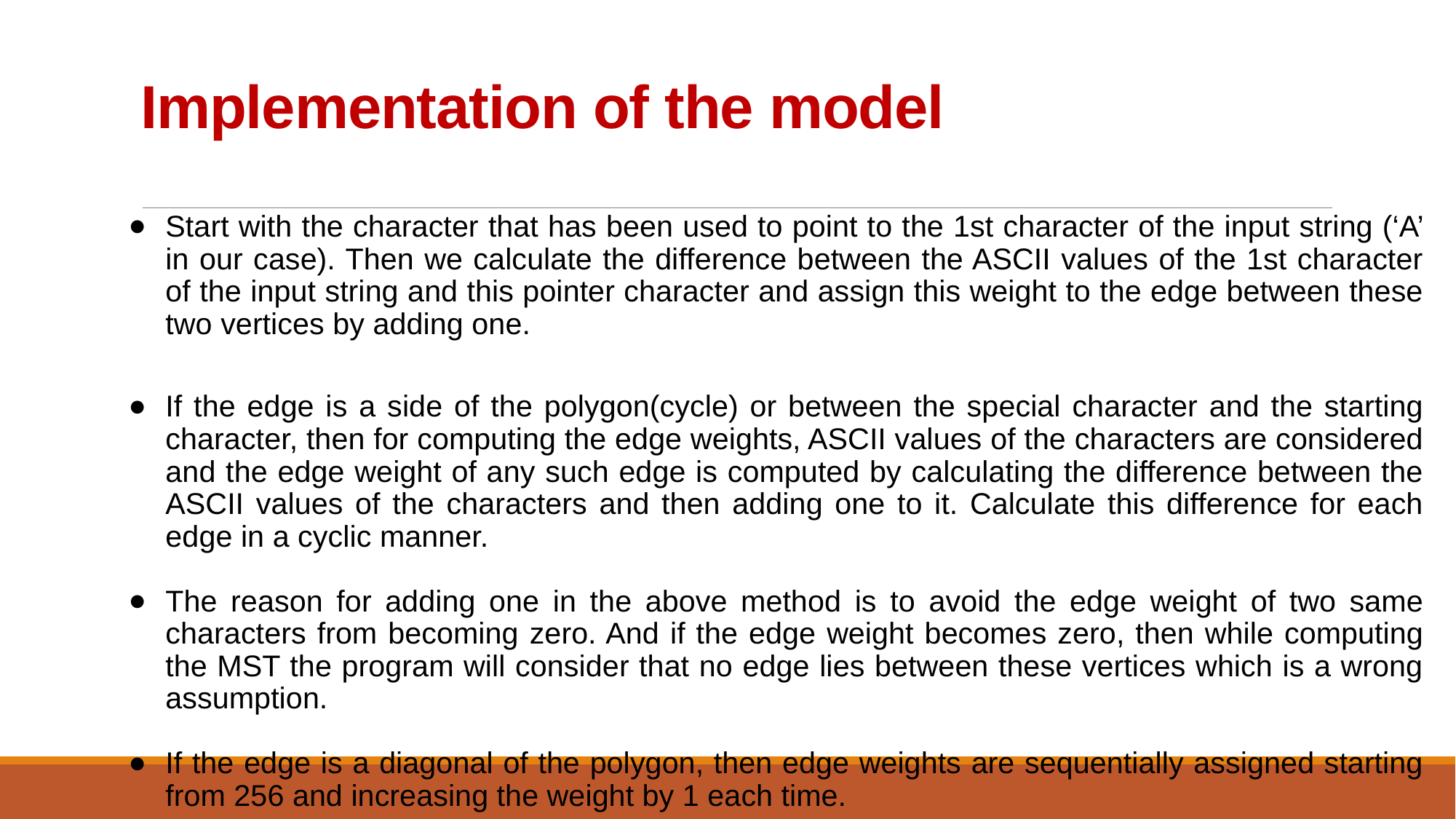

# Implementation of the model
Start with the character that has been used to point to the 1st character of the input string (‘A’ in our case). Then we calculate the difference between the ASCII values of the 1st character of the input string and this pointer character and assign this weight to the edge between these two vertices by adding one.

If the edge is a side of the polygon(cycle) or between the special character and the starting character, then for computing the edge weights, ASCII values of the characters are considered and the edge weight of any such edge is computed by calculating the difference between the ASCII values of the characters and then adding one to it. Calculate this difference for each edge in a cyclic manner.

The reason for adding one in the above method is to avoid the edge weight of two same characters from becoming zero. And if the edge weight becomes zero, then while computing the MST the program will consider that no edge lies between these vertices which is a wrong assumption.

If the edge is a diagonal of the polygon, then edge weights are sequentially assigned starting from 256 and increasing the weight by 1 each time.